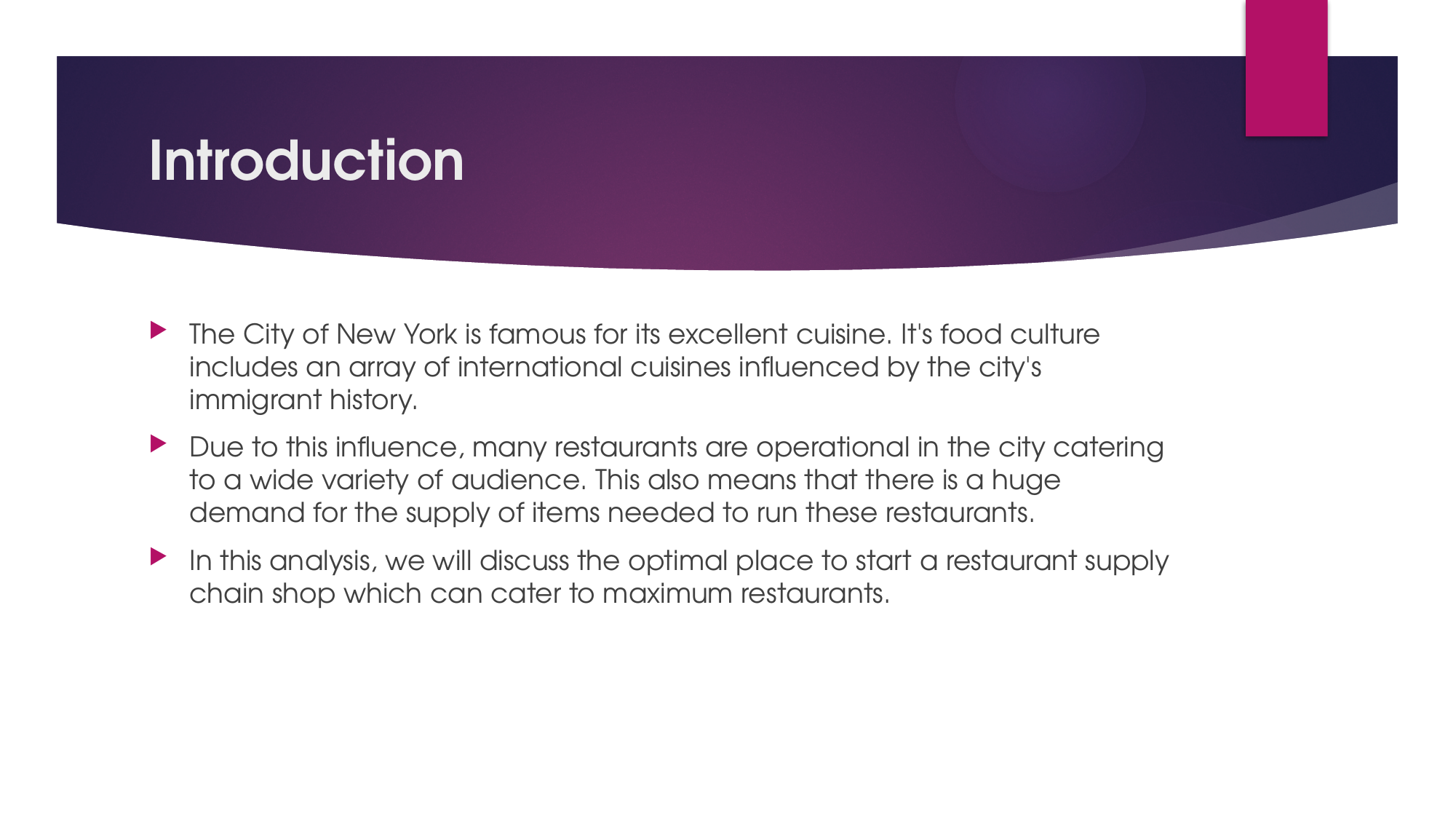

# Introduction
The City of New York is famous for its excellent cuisine. It's food culture includes an array of international cuisines influenced by the city's immigrant history.
Due to this influence, many restaurants are operational in the city catering to a wide variety of audience. This also means that there is a huge demand for the supply of items needed to run these restaurants.
In this analysis, we will discuss the optimal place to start a restaurant supply chain shop which can cater to maximum restaurants.